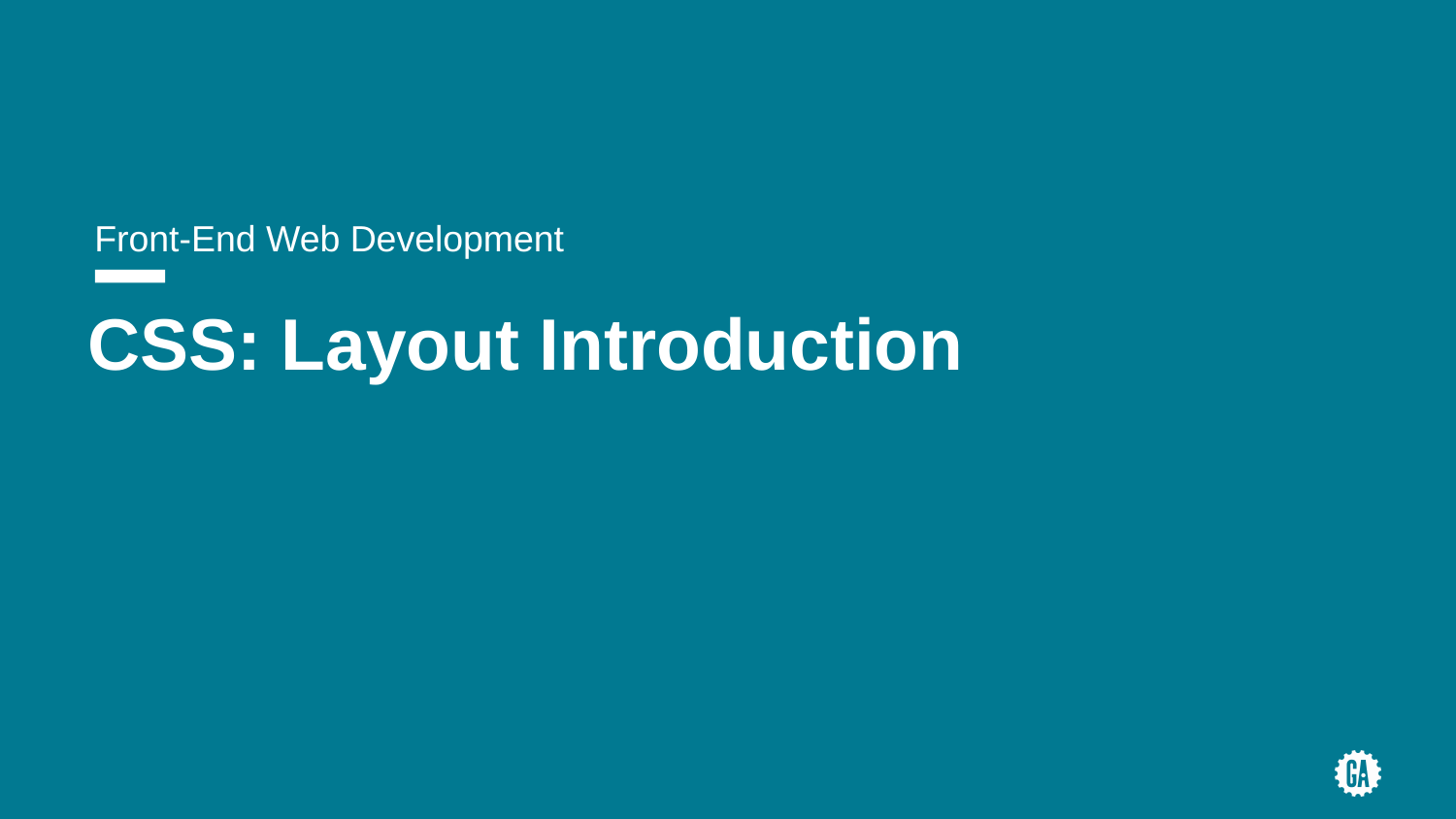

Front-End Web Development
# CSS: Layout Introduction